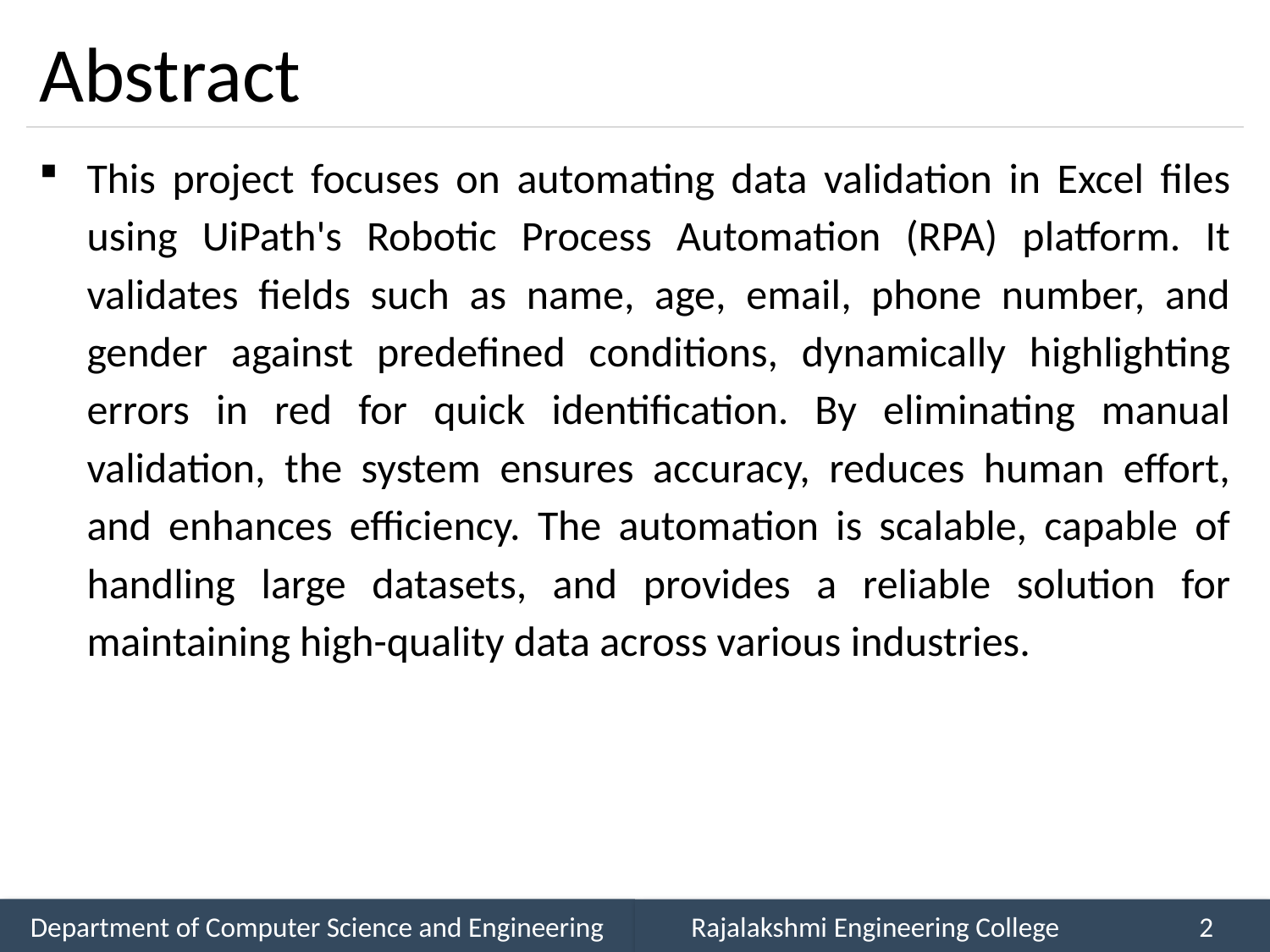

# Abstract
This project focuses on automating data validation in Excel files using UiPath's Robotic Process Automation (RPA) platform. It validates fields such as name, age, email, phone number, and gender against predefined conditions, dynamically highlighting errors in red for quick identification. By eliminating manual validation, the system ensures accuracy, reduces human effort, and enhances efficiency. The automation is scalable, capable of handling large datasets, and provides a reliable solution for maintaining high-quality data across various industries.